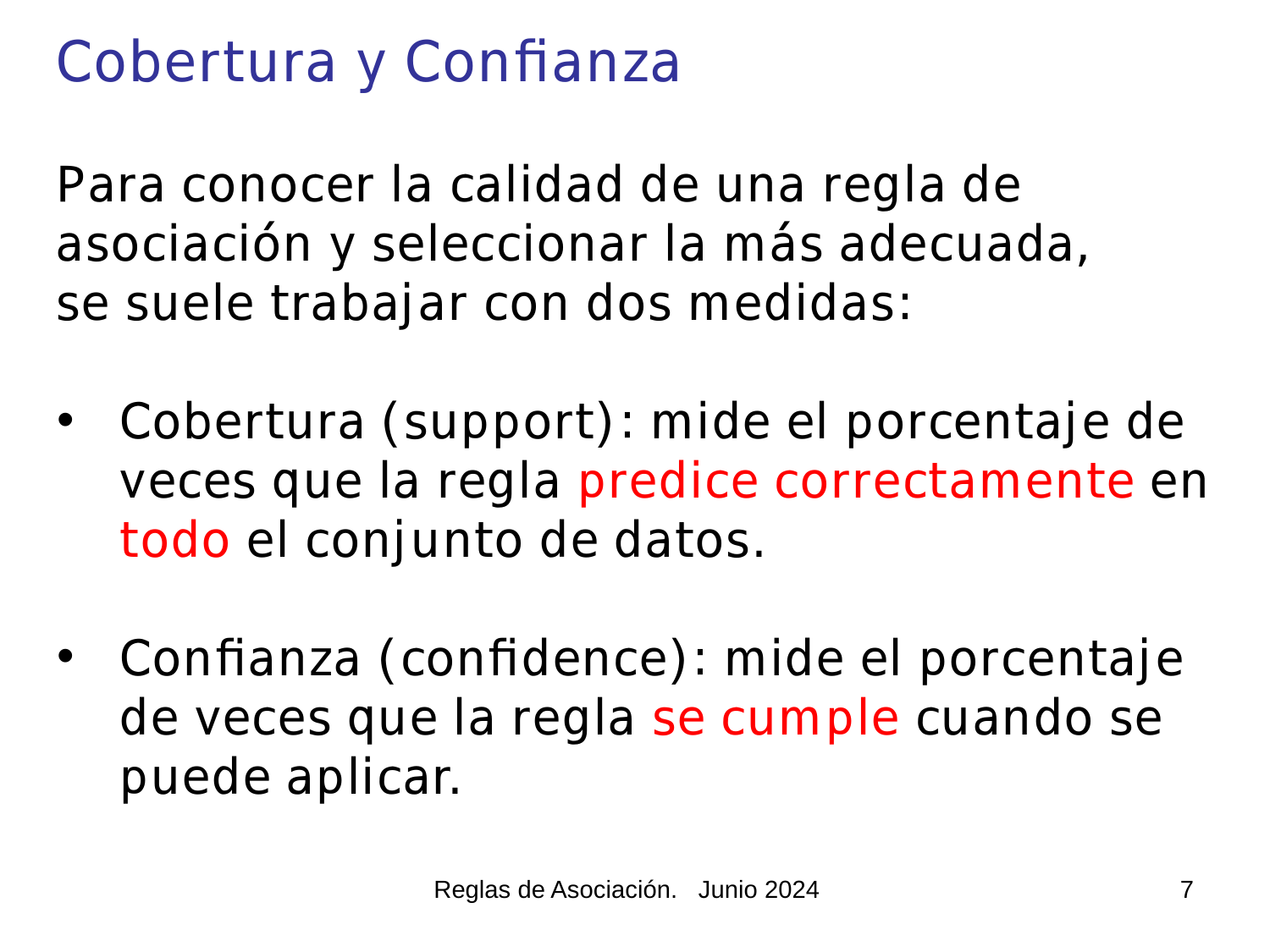

Cobertura y Confianza

Para conocer la calidad de una regla de
asociación y seleccionar la más adecuada,
se suele trabajar con dos medidas:

Cobertura (support): mide el porcentaje de veces que la regla predice correctamente en todo el conjunto de datos.

Confianza (confidence): mide el porcentaje de veces que la regla se cumple cuando se puede aplicar.

Reglas de Asociación.   Junio 2024
7